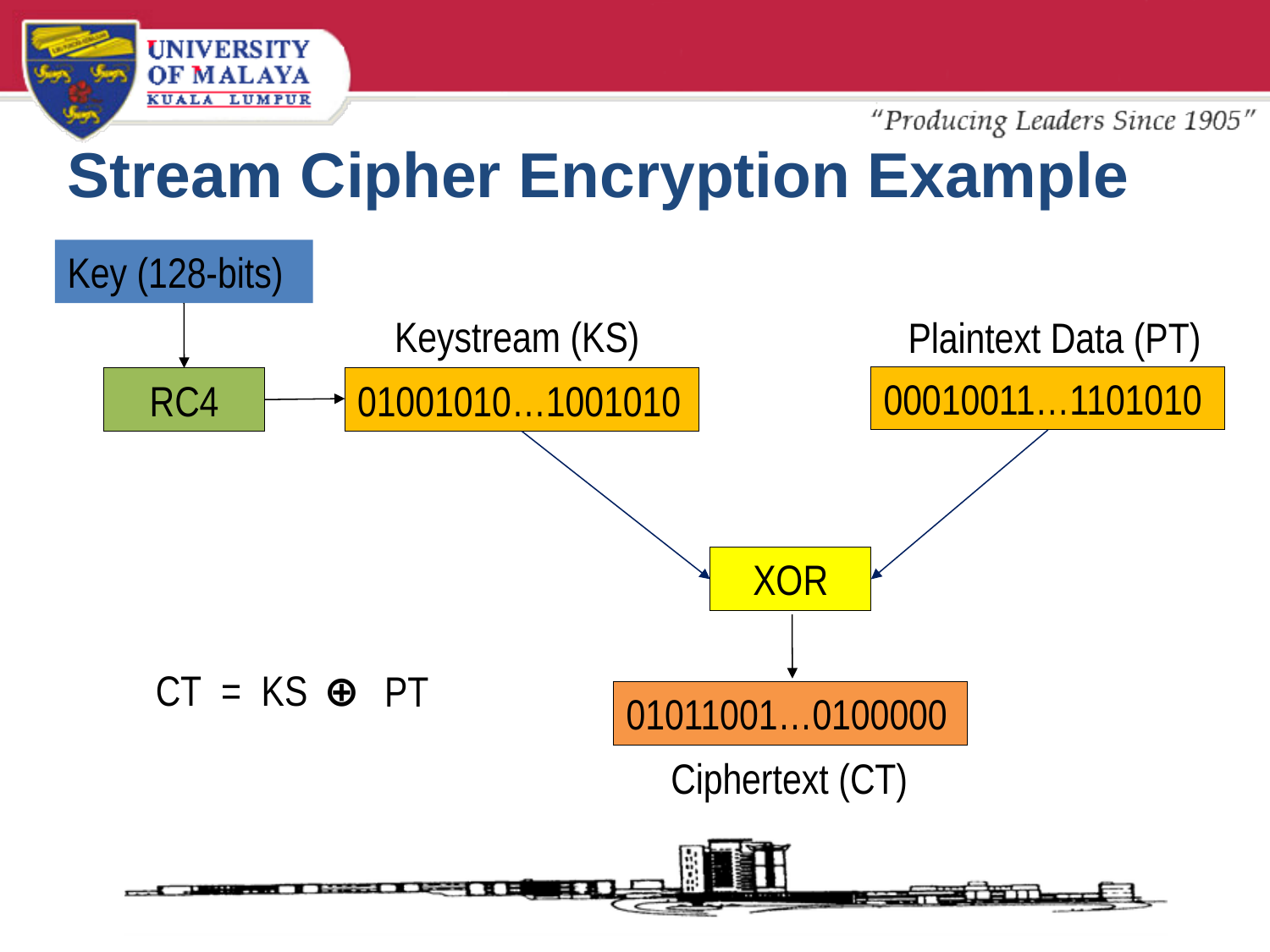

# Stream Cipher Encryption Example
Key (128-bits)
Keystream (KS)
Plaintext Data (PT)
00010011…1101010
RC4
01001010…1001010
XOR
 ⊕
CT
=
KS
PT
01011001…0100000
Ciphertext (CT)